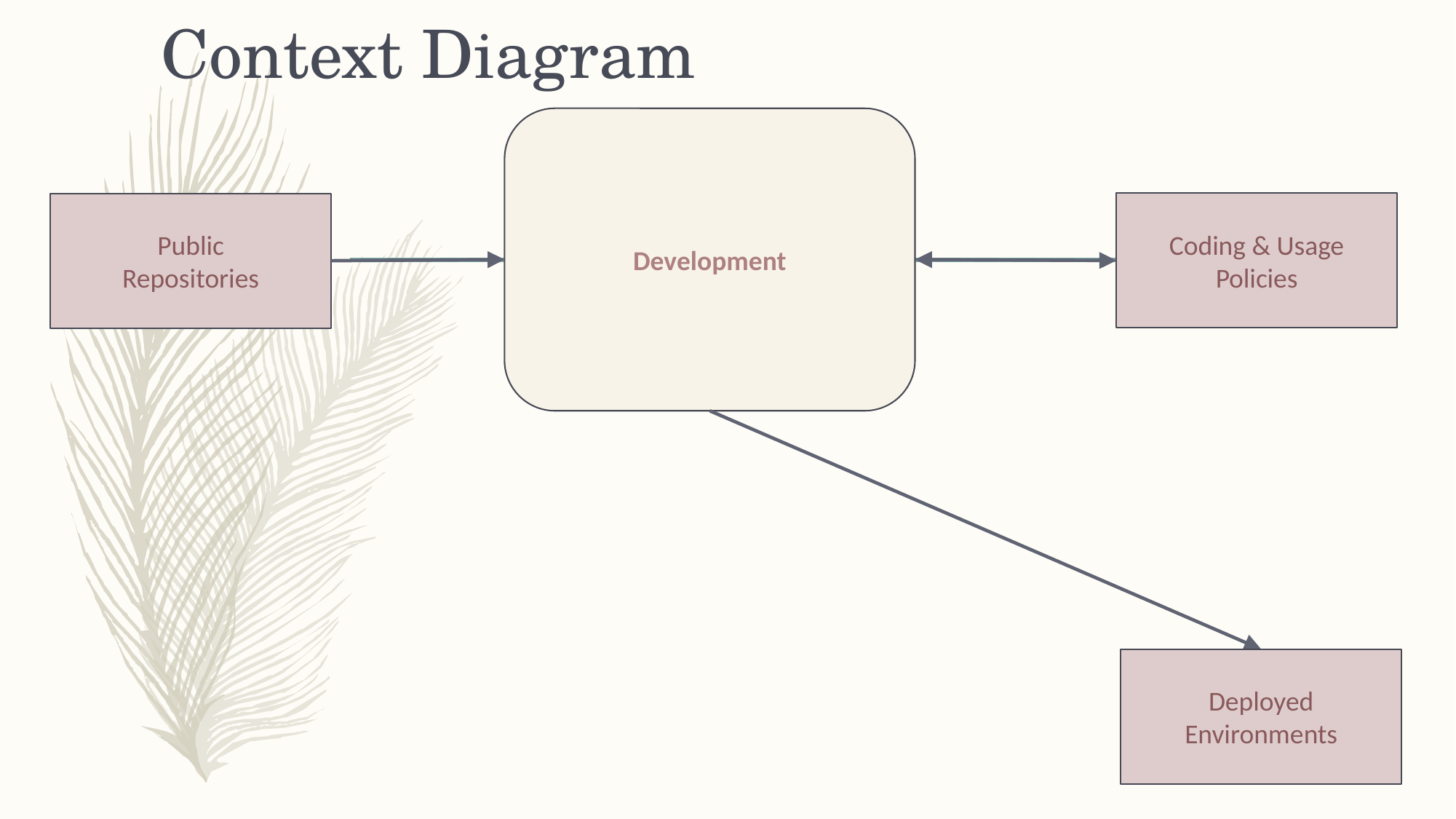

# Context Diagram
Development
Coding & Usage Policies
Public
Repositories
Deployed Environments